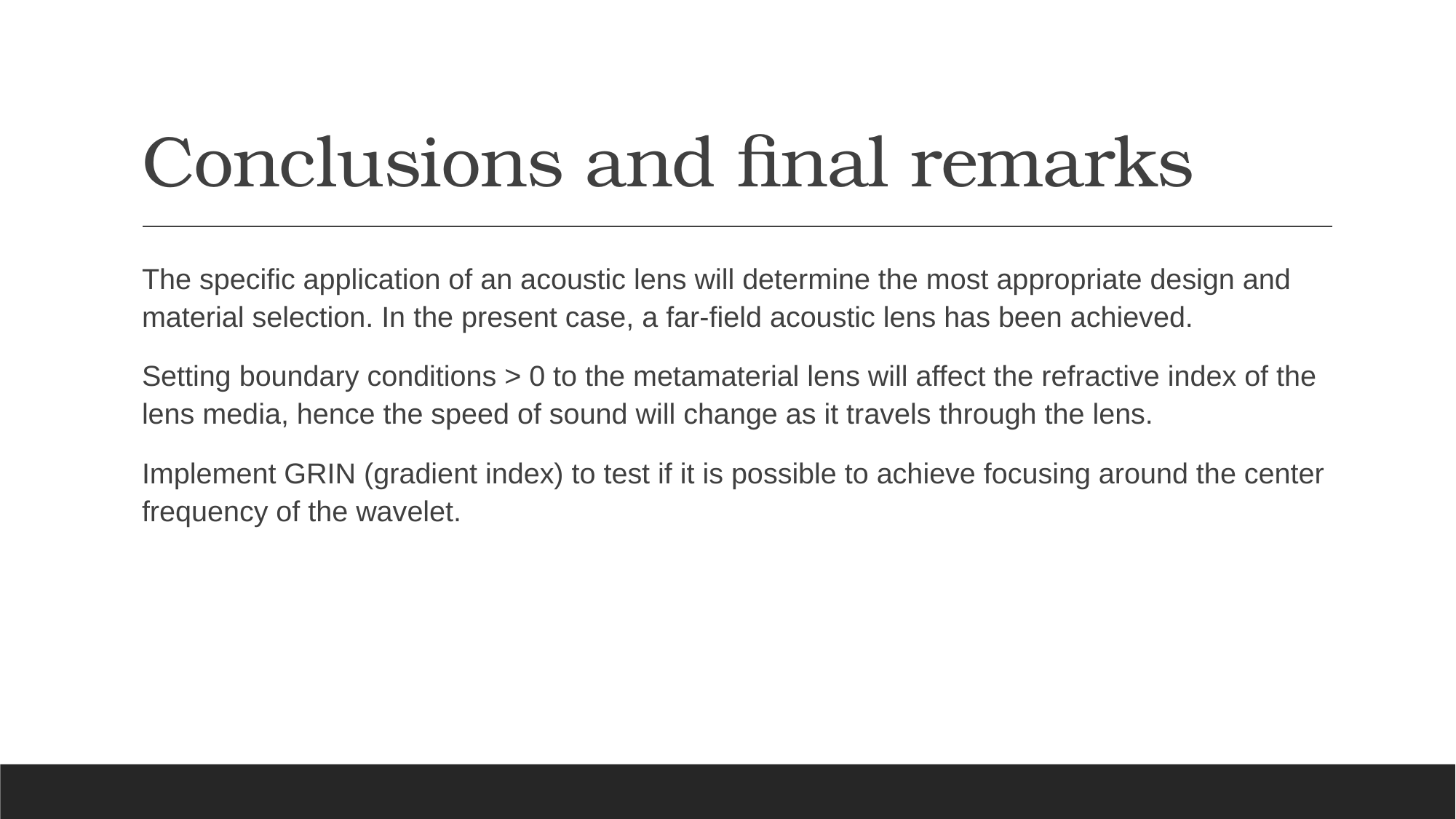

# Conclusions and final remarks
The specific application of an acoustic lens will determine the most appropriate design and material selection. In the present case, a far-field acoustic lens has been achieved.
Setting boundary conditions > 0 to the metamaterial lens will affect the refractive index of the lens media, hence the speed of sound will change as it travels through the lens.
Implement GRIN (gradient index) to test if it is possible to achieve focusing around the center frequency of the wavelet.